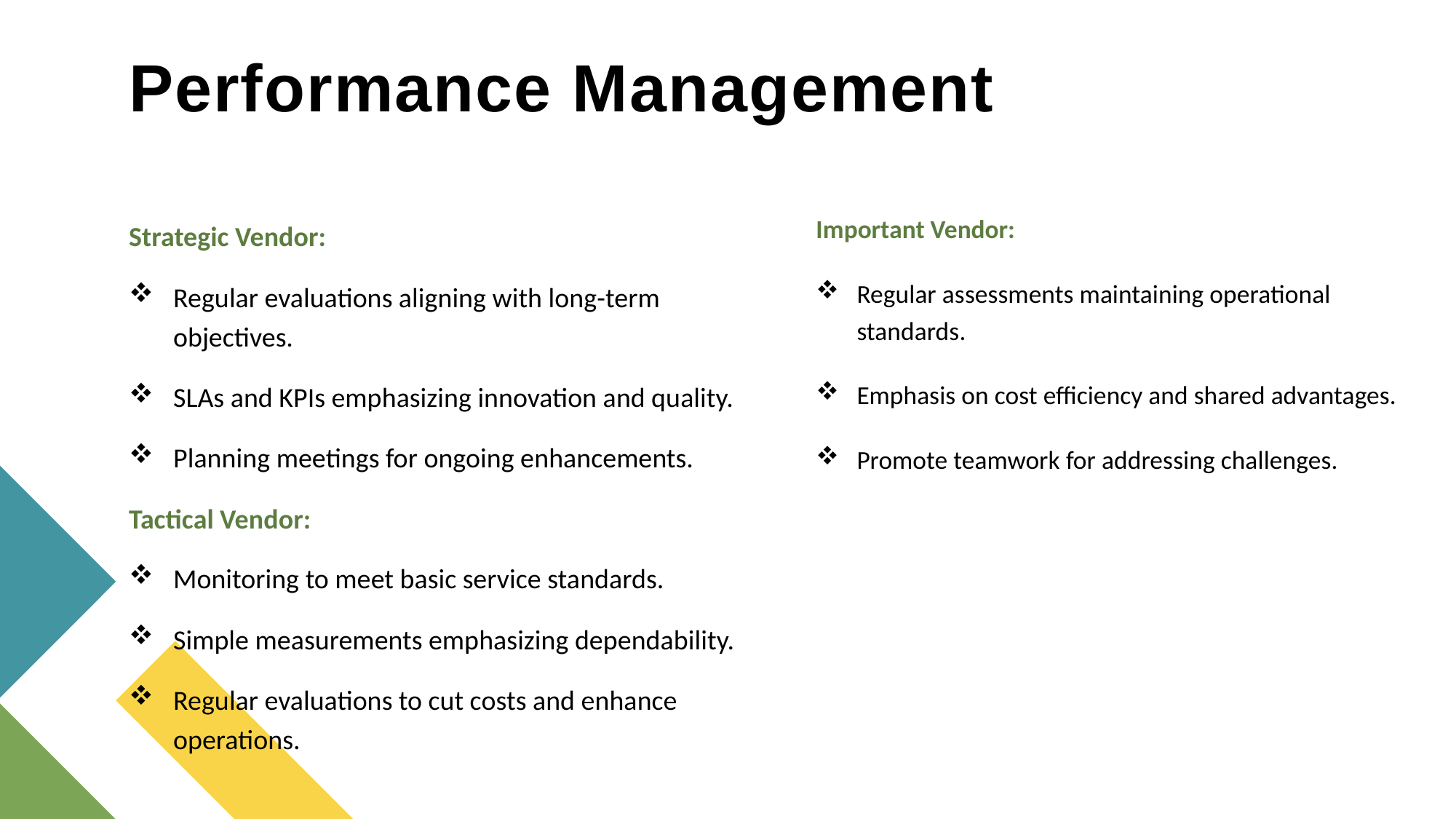

# Performance Management
Important Vendor:
Regular assessments maintaining operational standards.
Emphasis on cost efficiency and shared advantages.
Promote teamwork for addressing challenges.
Strategic Vendor:
Regular evaluations aligning with long-term objectives.
SLAs and KPIs emphasizing innovation and quality.
Planning meetings for ongoing enhancements.
Tactical Vendor:
Monitoring to meet basic service standards.
Simple measurements emphasizing dependability.
Regular evaluations to cut costs and enhance operations.